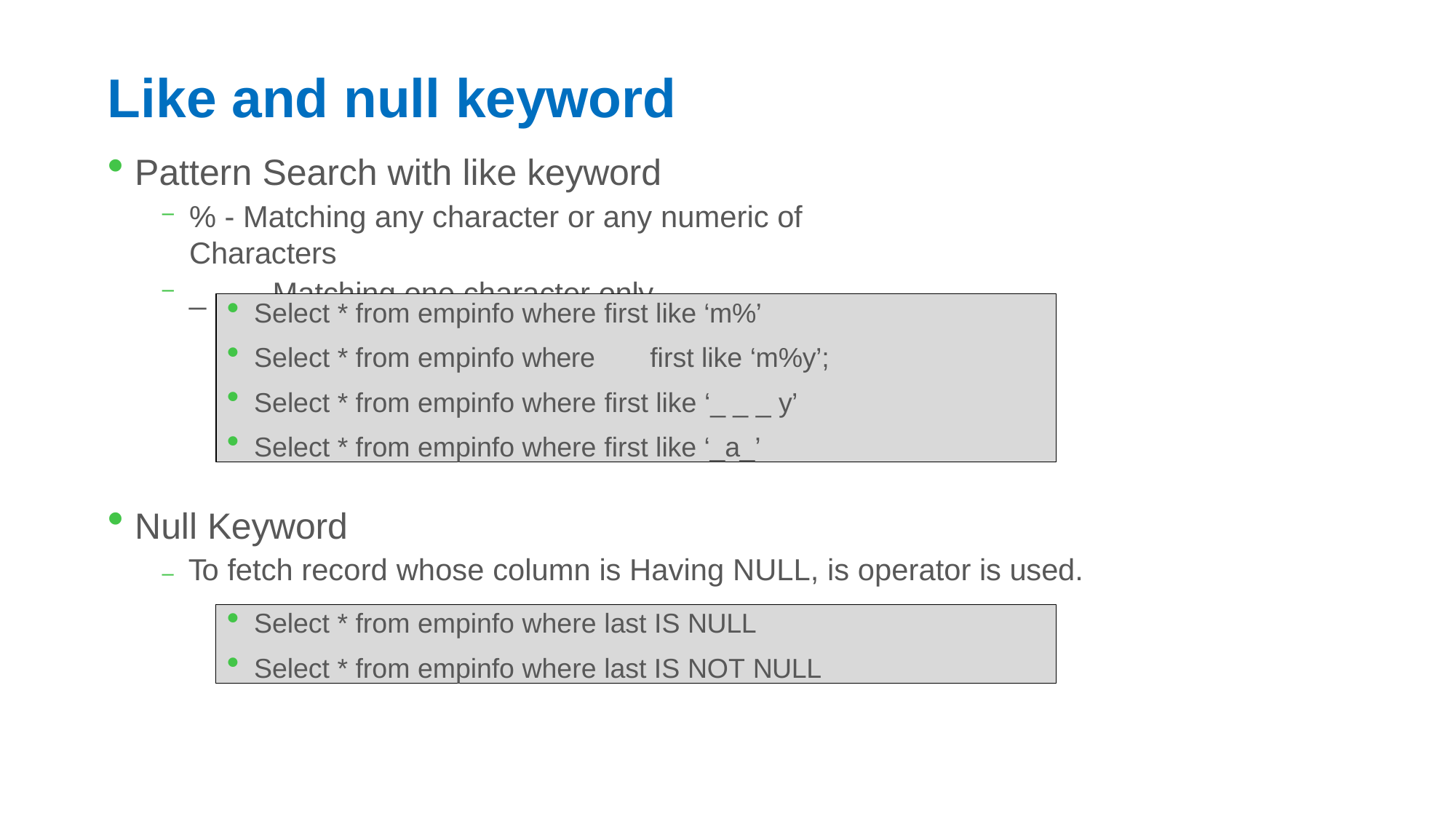

# Like and null keyword
Pattern Search with like keyword
% - Matching any character or any numeric of	Characters
_ -	Matching one character only
Select * from empinfo where first like ‘m%’
Select * from empinfo where	first like ‘m%y’;
Select * from empinfo where first like ‘_ _ _ y’
Select * from empinfo where first like ‘_a_’
Null Keyword
–  To fetch record whose column is Having NULL, is operator is used.
Select * from empinfo where last IS NULL
Select * from empinfo where last IS NOT NULL